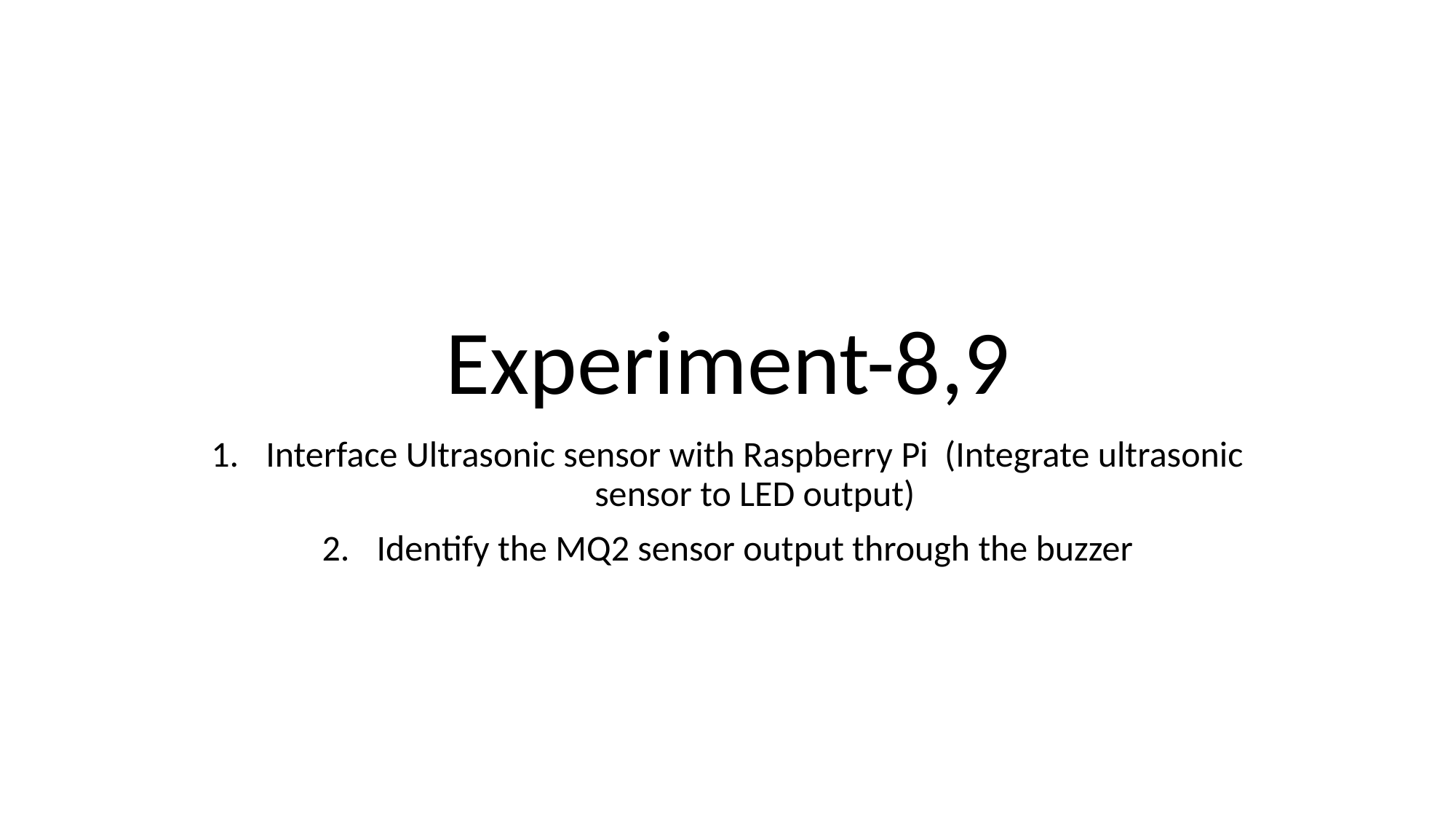

# Experiment-8,9
Interface Ultrasonic sensor with Raspberry Pi  (Integrate ultrasonic sensor to LED output)
Identify the MQ2 sensor output through the buzzer